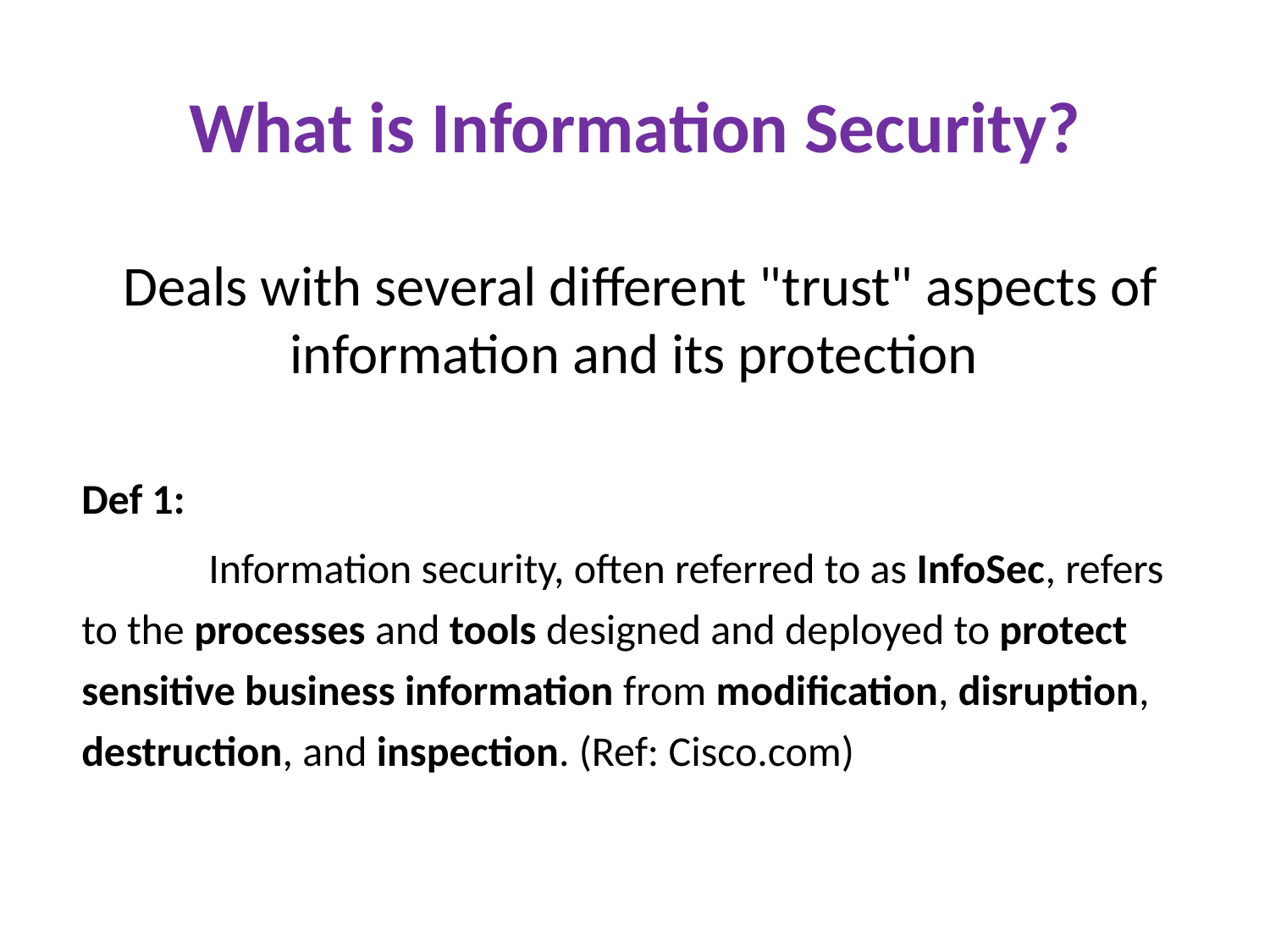

# What is Information Security?
Deals with several different "trust" aspects of information and its protection
Def 1:
	Information security, often referred to as InfoSec, refers to the processes and tools designed and deployed to protect sensitive business information from modification, disruption, destruction, and inspection. (Ref: Cisco.com)